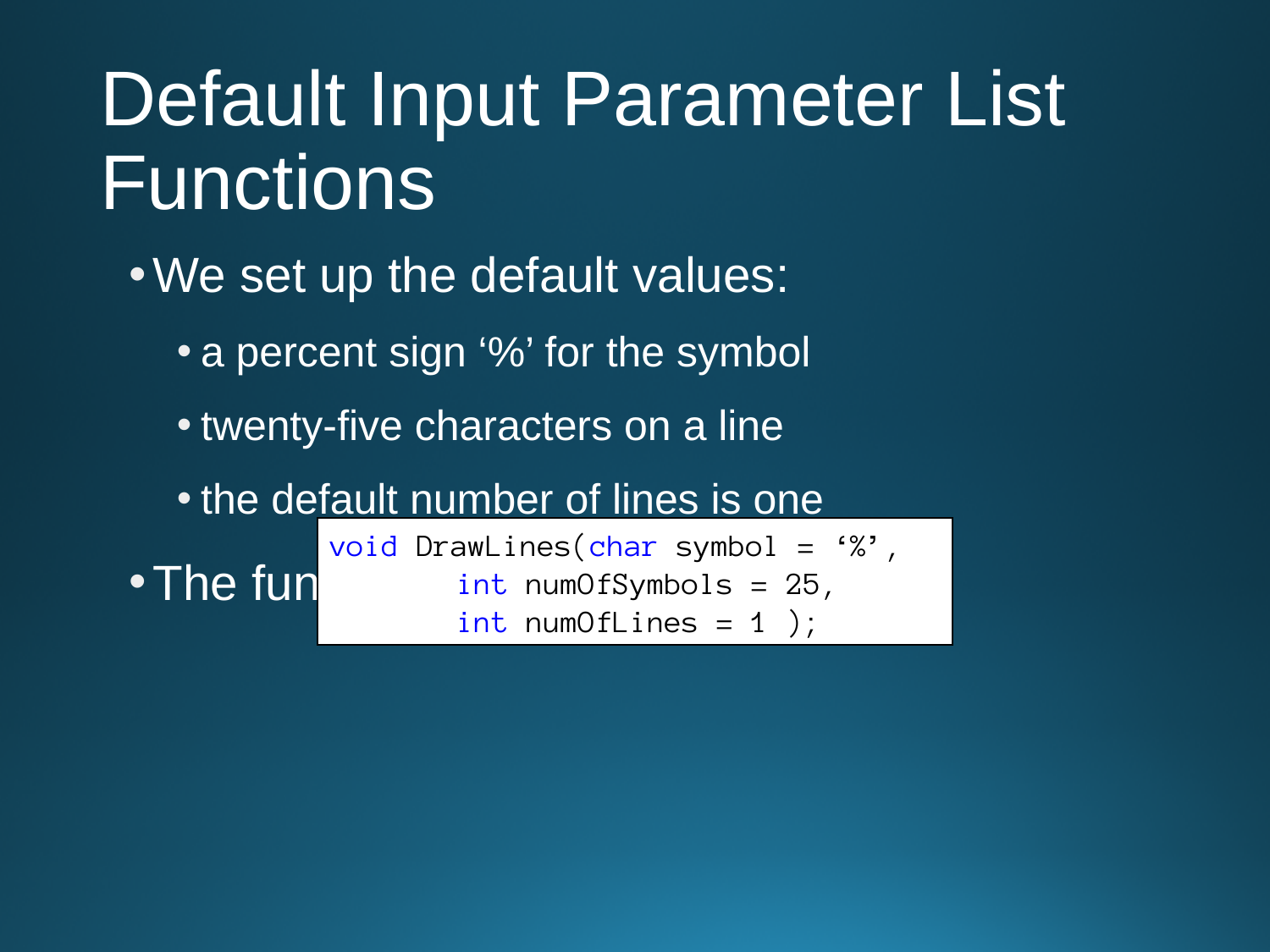

# Default Input Parameter List Functions
We set up the default values:
a percent sign ‘%’ for the symbol
twenty-five characters on a line
the default number of lines is one
The function prototype is:
void DrawLines(char symbol = ‘%’,
   	int numOfSymbols = 25,
   	int numOfLines = 1 );